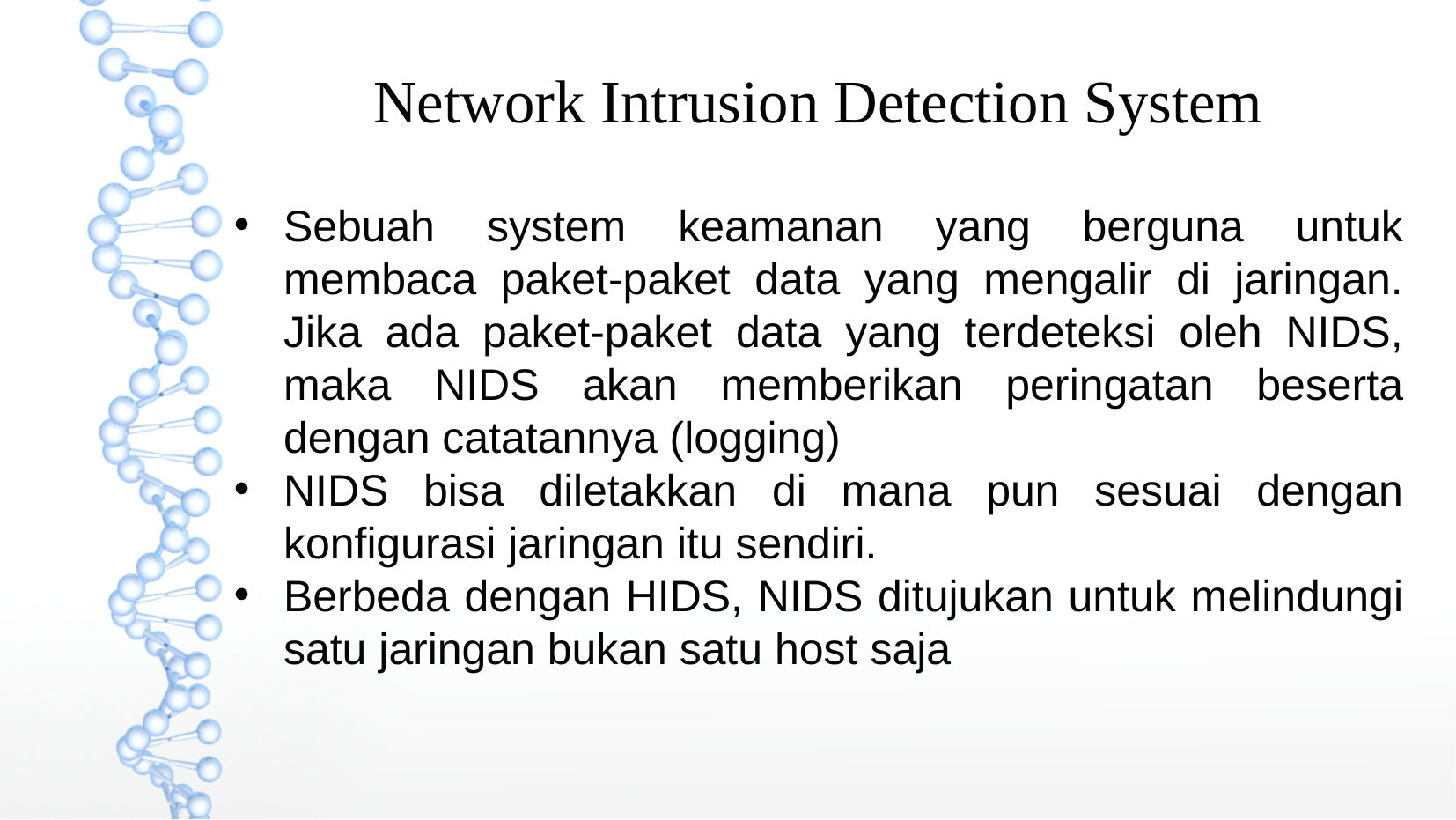

Network Intrusion Detection System
Sebuah system keamanan yang berguna untuk membaca paket-paket data yang mengalir di jaringan. Jika ada paket-paket data yang terdeteksi oleh NIDS, maka NIDS akan memberikan peringatan beserta dengan catatannya (logging)
NIDS bisa diletakkan di mana pun sesuai dengan konfigurasi jaringan itu sendiri.
Berbeda dengan HIDS, NIDS ditujukan untuk melindungi satu jaringan bukan satu host saja